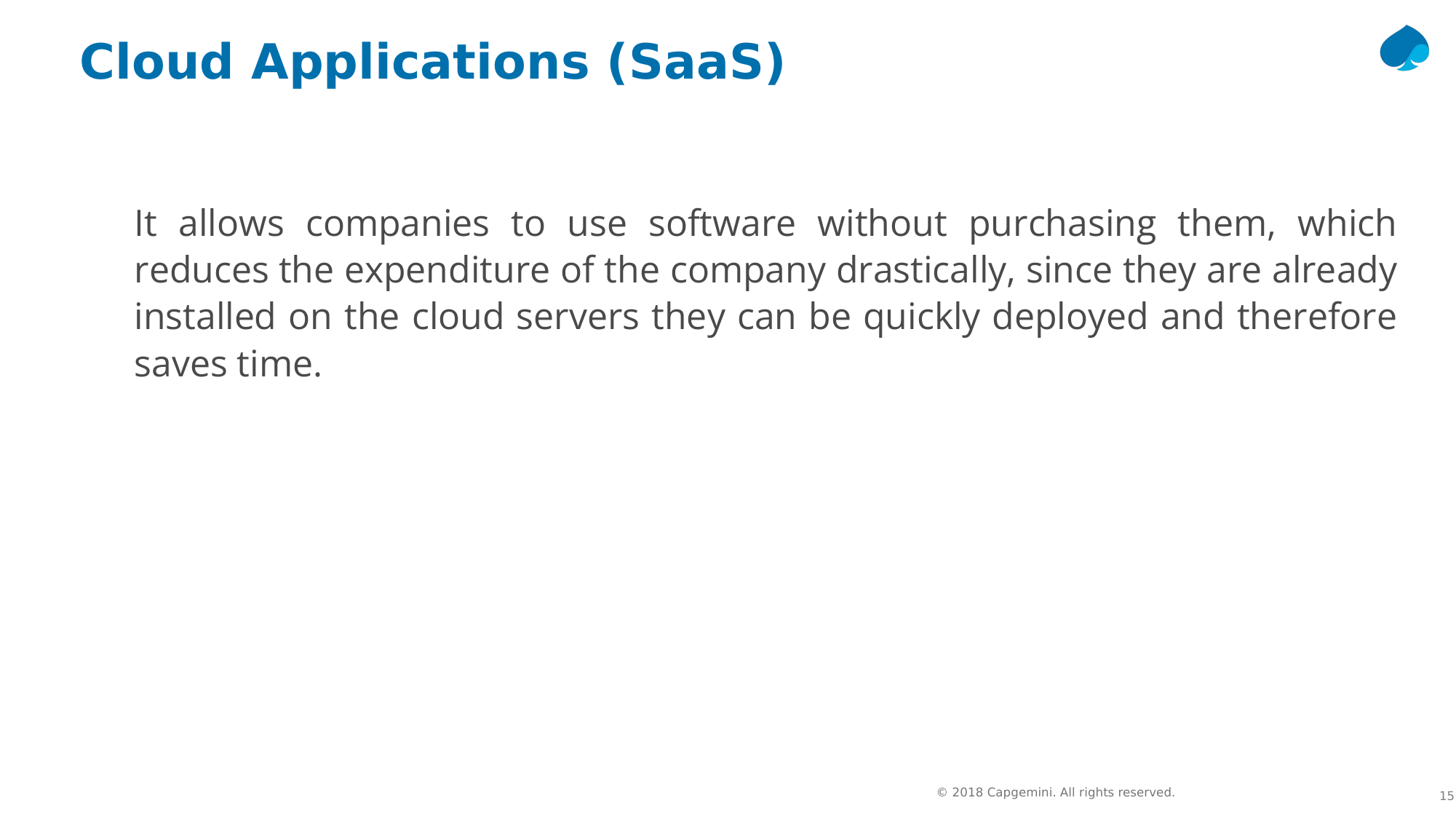

Cloud Applications (SaaS)

It allows companies to use software without purchasing them, which reduces the expenditure of the company drastically, since they are already installed on the cloud servers they can be quickly deployed and therefore saves time.